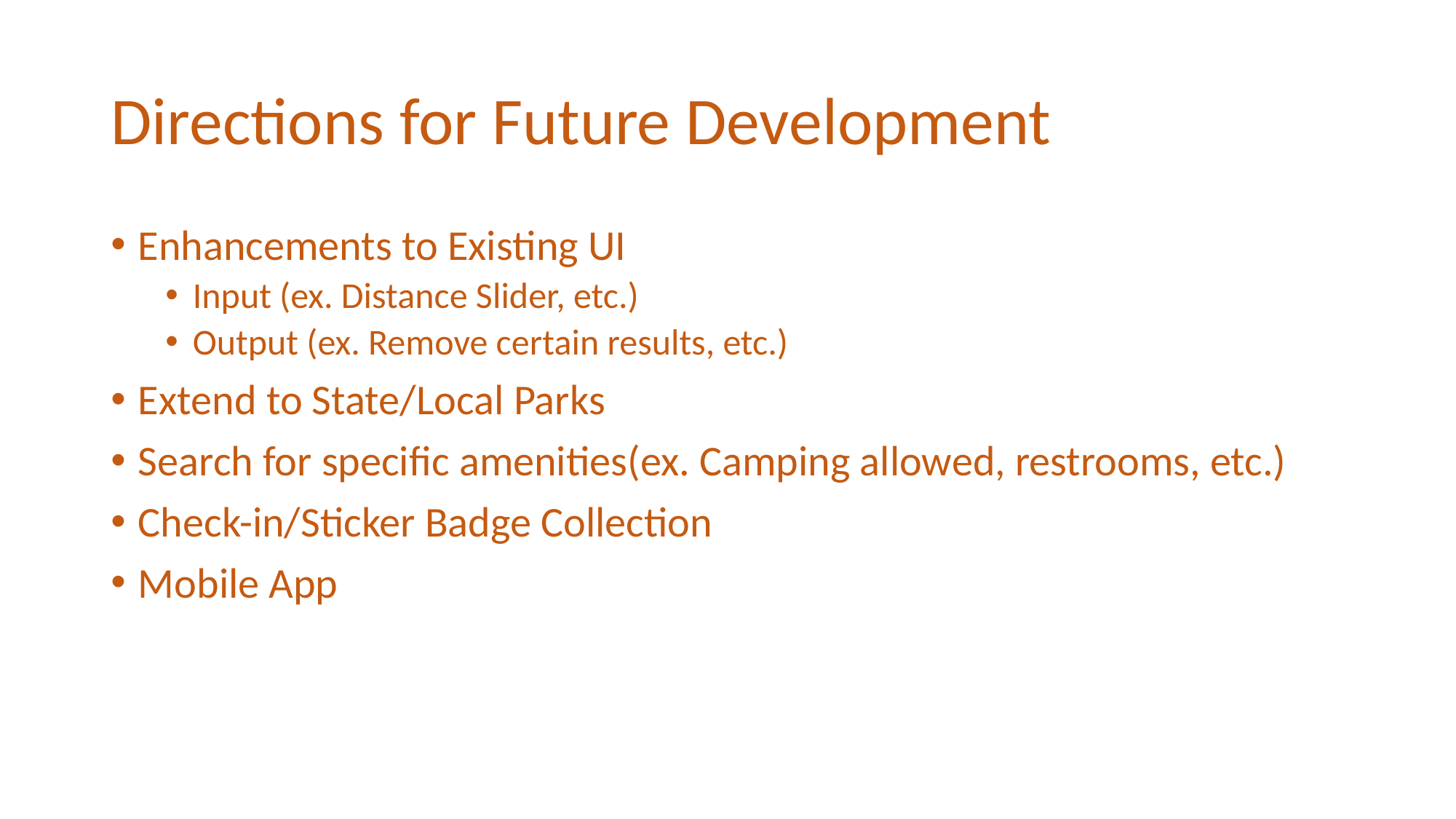

# Directions for Future Development
Enhancements to Existing UI
Input (ex. Distance Slider, etc.)
Output (ex. Remove certain results, etc.)
Extend to State/Local Parks
Search for specific amenities(ex. Camping allowed, restrooms, etc.)
Check-in/Sticker Badge Collection
Mobile App